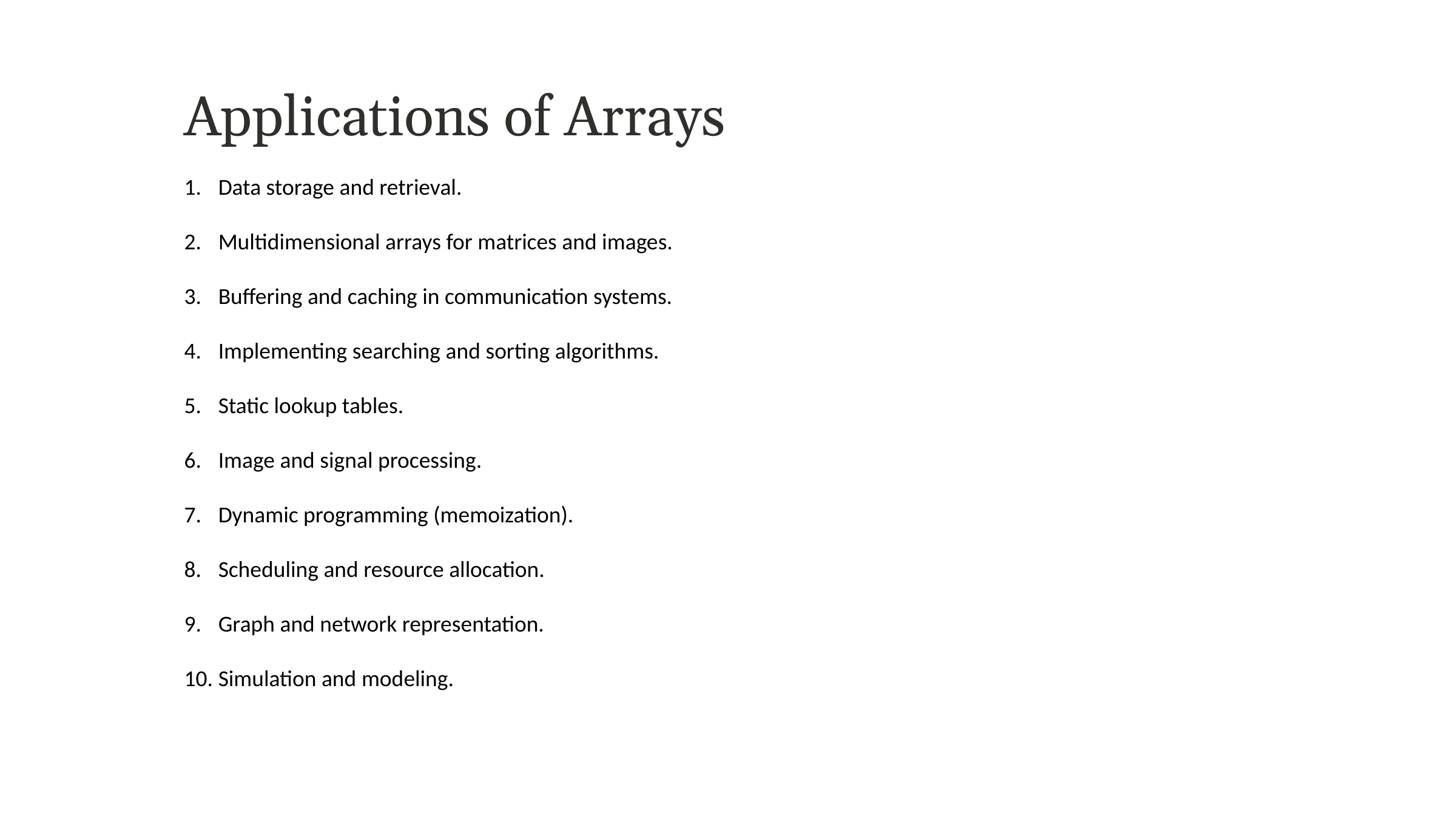

Applications of Arrays
Data storage and retrieval.

Multidimensional arrays for matrices and images.

Buffering and caching in communication systems.

Implementing searching and sorting algorithms.

Static lookup tables.

Image and signal processing.

Dynamic programming (memoization).

Scheduling and resource allocation.

Graph and network representation.

Simulation and modeling.